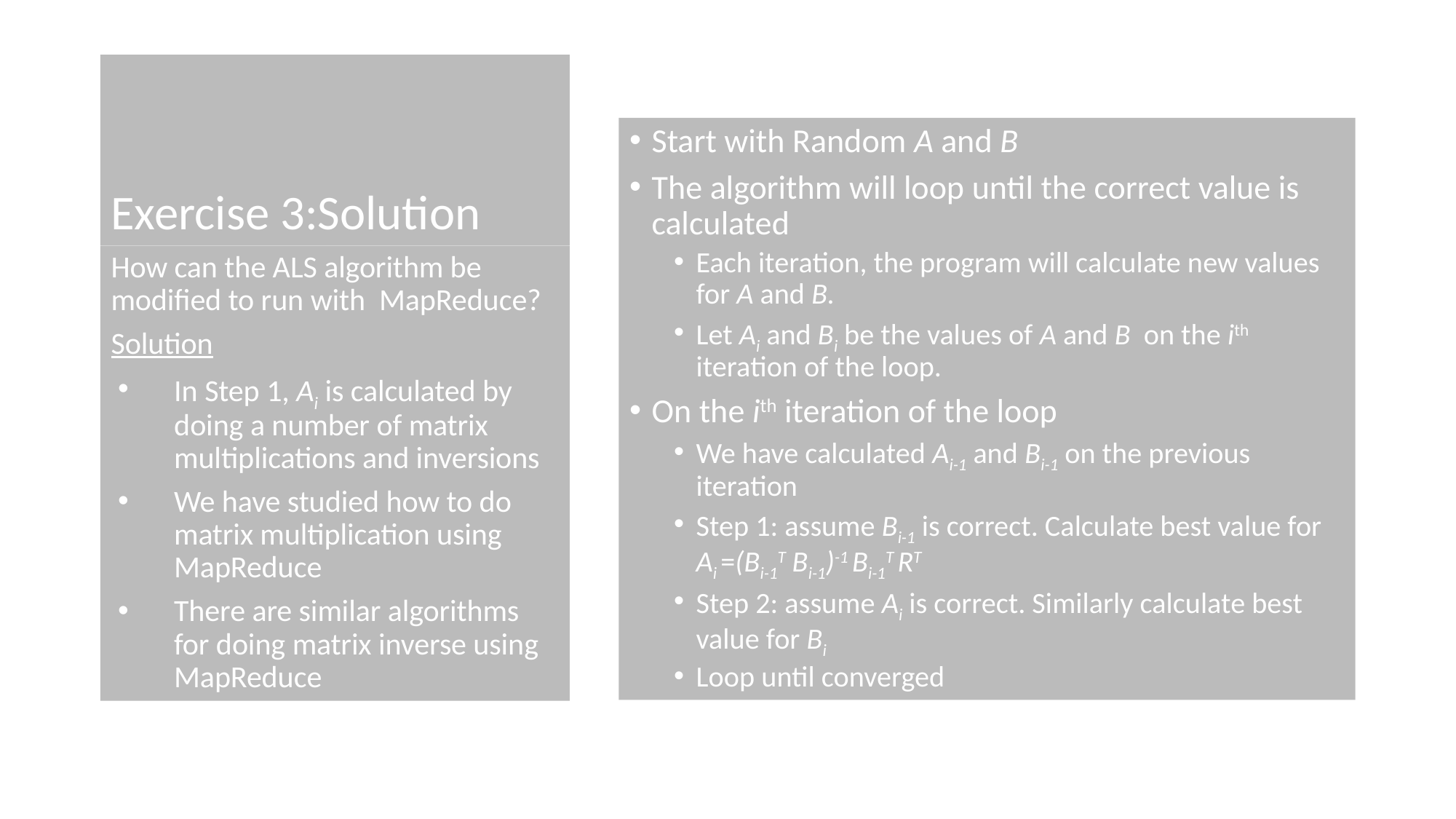

# Exercise 3:Solution
Start with Random A and B
The algorithm will loop until the correct value is calculated
Each iteration, the program will calculate new values for A and B.
Let Ai and Bi be the values of A and B  on the ith iteration of the loop.
On the ith iteration of the loop
We have calculated Ai-1 and Bi-1 on the previous iteration
Step 1: assume Bi-1 is correct. Calculate best value for Ai =(Bi-1T Bi-1)-1 Bi-1T RT
Step 2: assume Ai is correct. Similarly calculate best value for Bi
Loop until converged
How can the ALS algorithm be modified to run with  MapReduce?
Solution
In Step 1, Ai is calculated by doing a number of matrix multiplications and inversions
We have studied how to do matrix multiplication using MapReduce
There are similar algorithms for doing matrix inverse using MapReduce